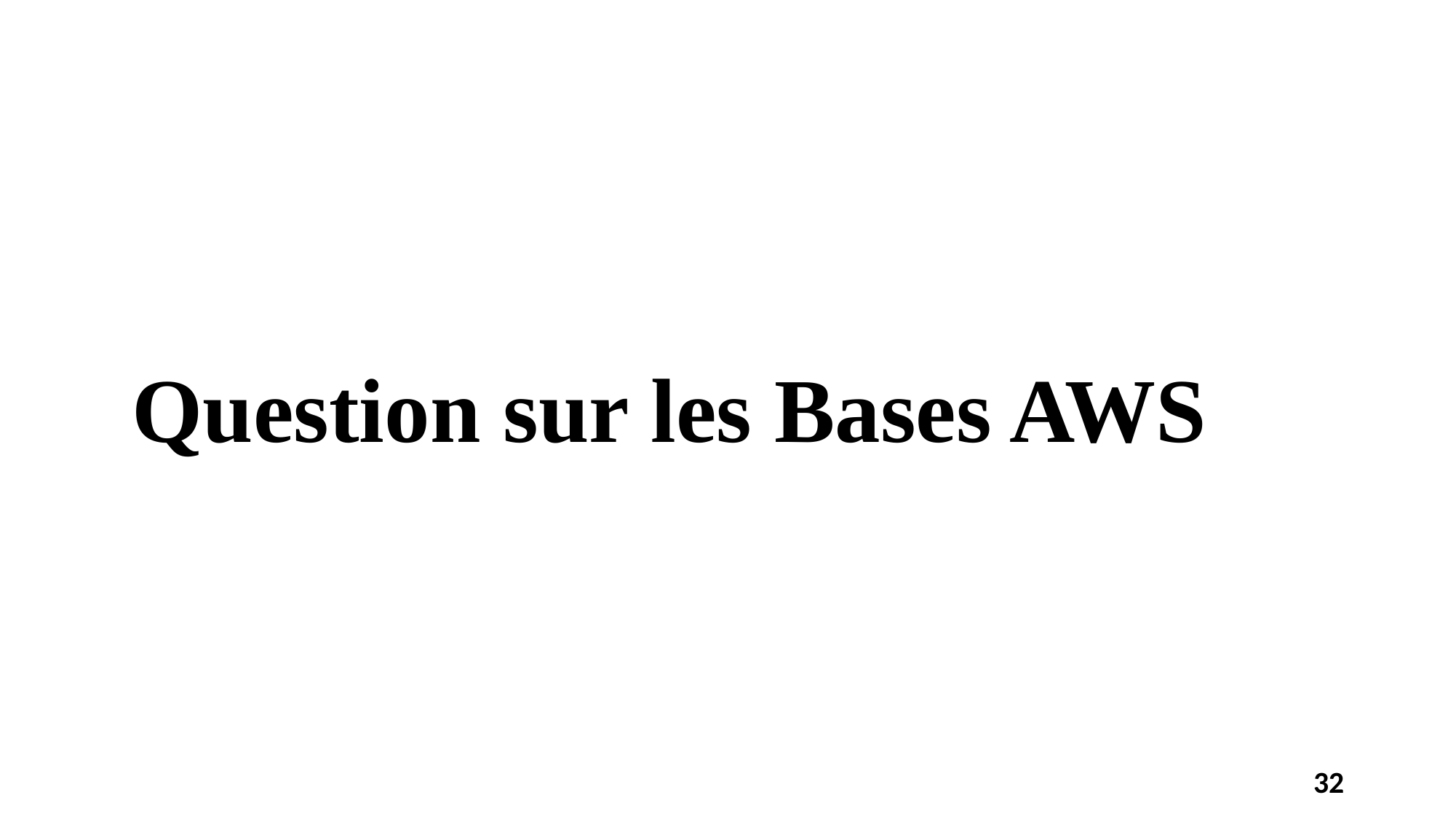

# Question sur les Bases AWS
32